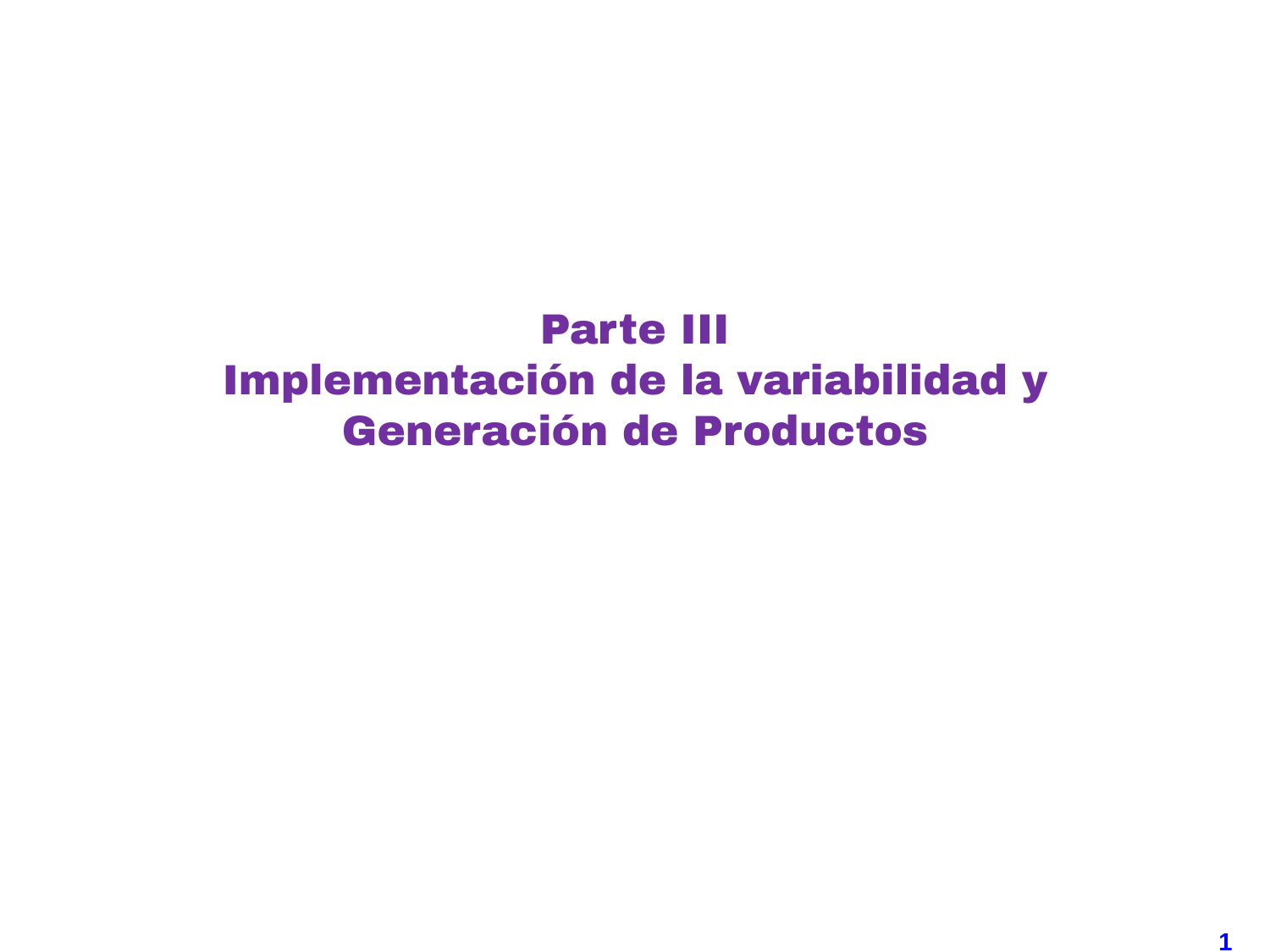

# Parte III Implementación de la variabilidad y Generación de Productos